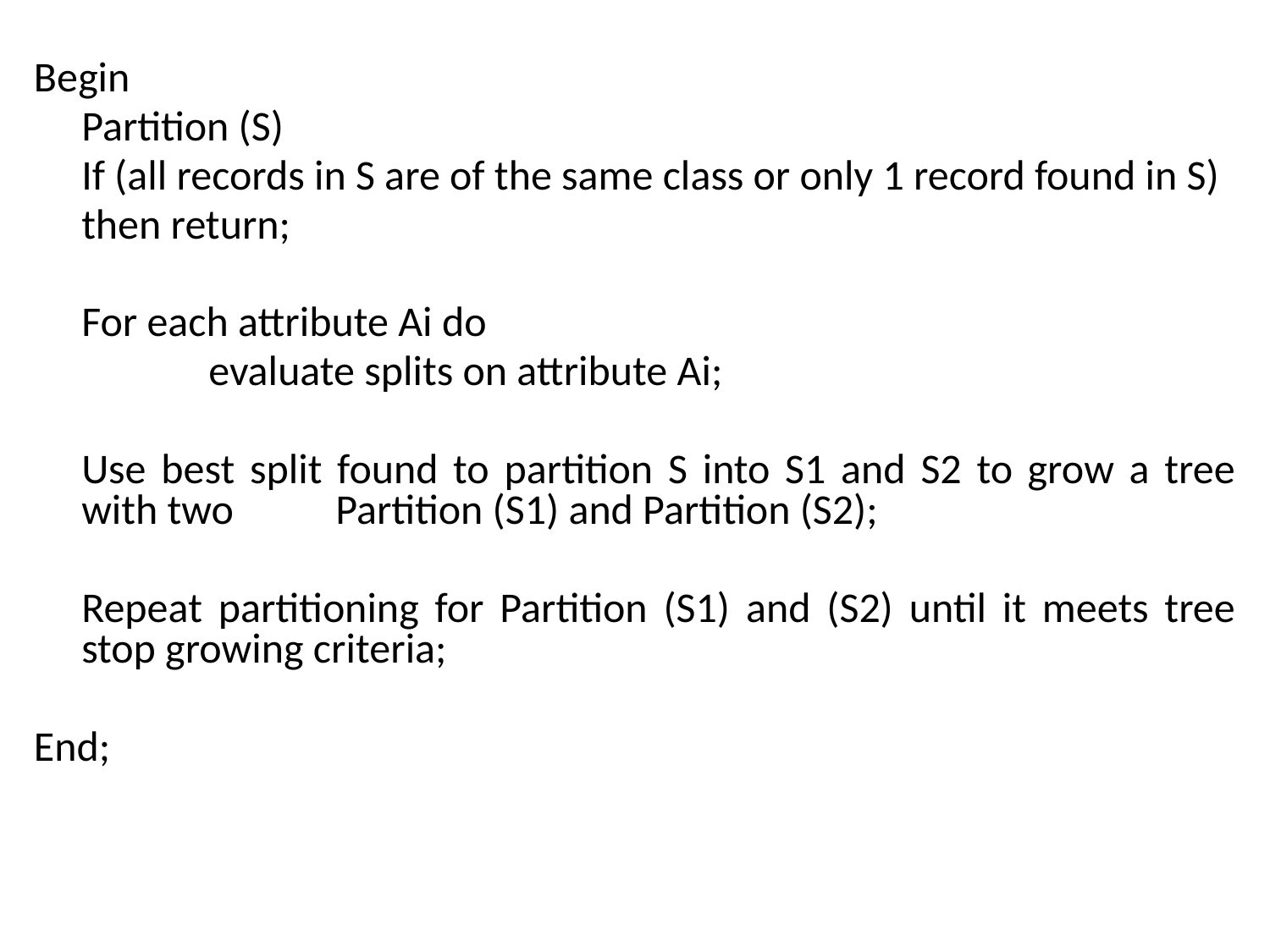

Begin
	Partition (S)
	If (all records in S are of the same class or only 1 record found in S)
	then return;

	For each attribute Ai do
		evaluate splits on attribute Ai;

	Use best split found to partition S into S1 and S2 to grow a tree with two 	Partition (S1) and Partition (S2);

	Repeat partitioning for Partition (S1) and (S2) until it meets tree stop growing criteria;

End;